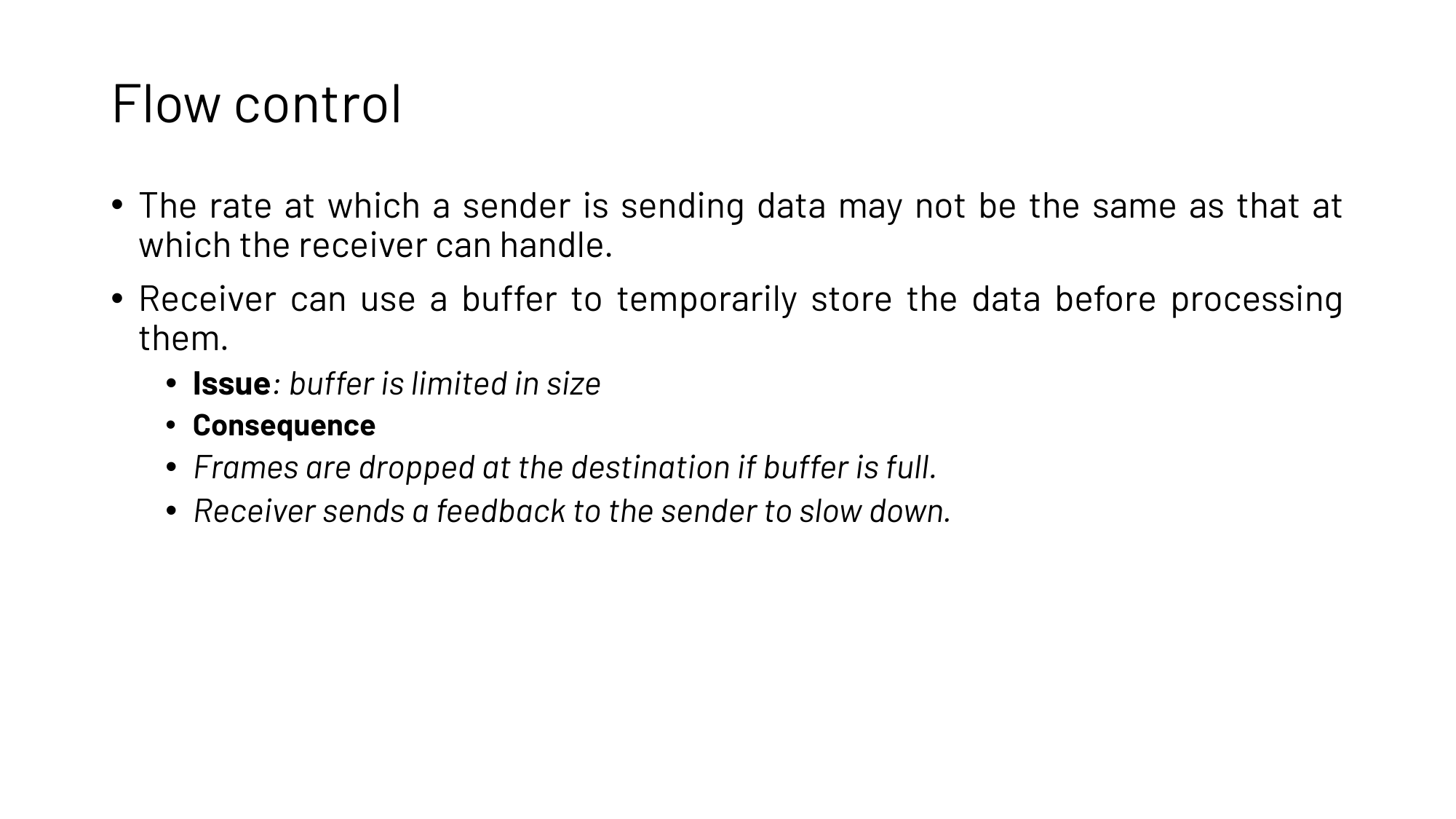

# Flow control
The rate at which a sender is sending data may not be the same as that at which the receiver can handle.
Receiver can use a buffer to temporarily store the data before processing them.
Issue: buffer is limited in size
Consequence
Frames are dropped at the destination if buffer is full.
Receiver sends a feedback to the sender to slow down.